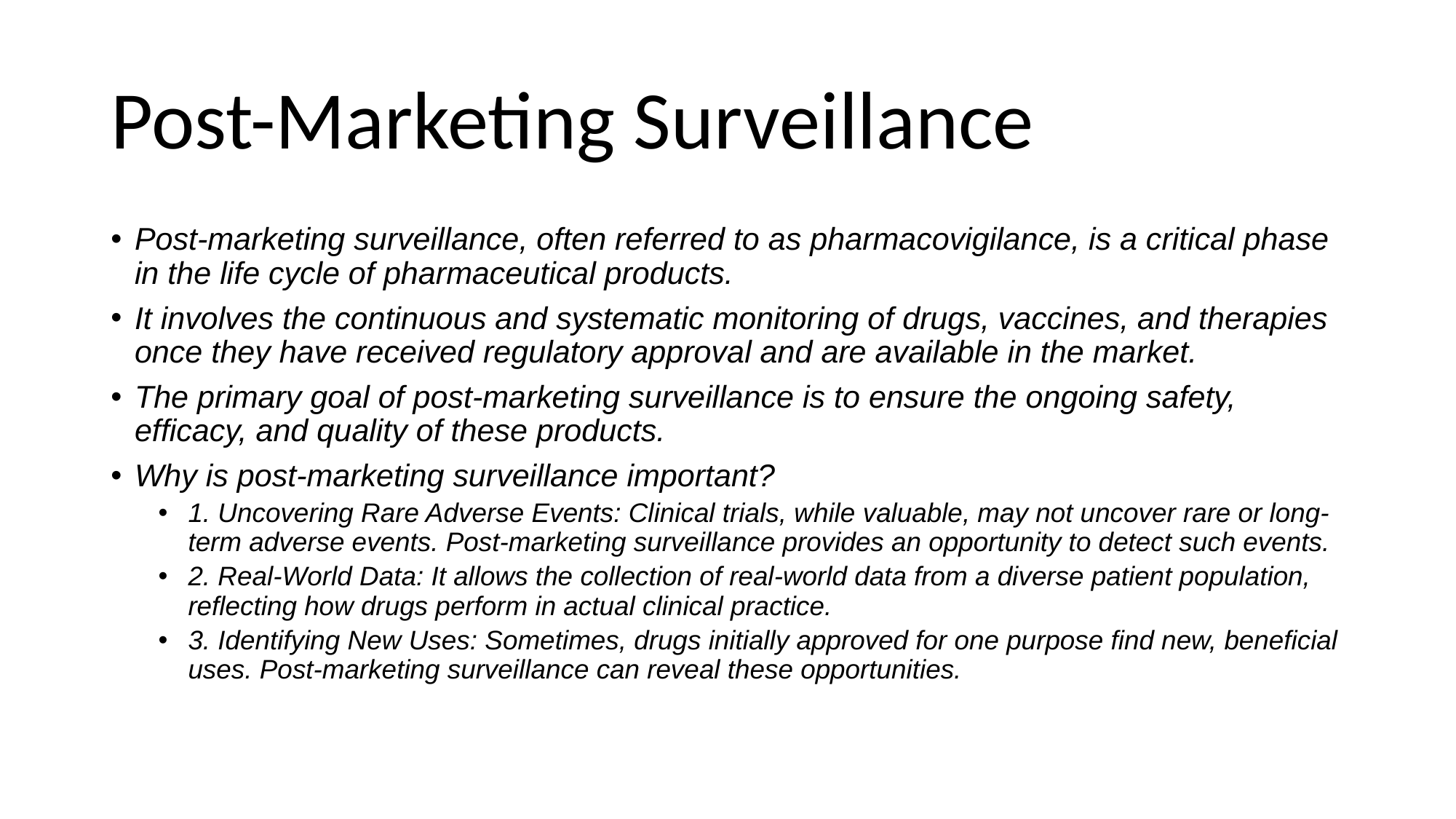

# Post-Marketing Surveillance
Post-marketing surveillance, often referred to as pharmacovigilance, is a critical phase in the life cycle of pharmaceutical products.
It involves the continuous and systematic monitoring of drugs, vaccines, and therapies once they have received regulatory approval and are available in the market.
The primary goal of post-marketing surveillance is to ensure the ongoing safety, efficacy, and quality of these products.
Why is post-marketing surveillance important?
1. Uncovering Rare Adverse Events: Clinical trials, while valuable, may not uncover rare or long-term adverse events. Post-marketing surveillance provides an opportunity to detect such events.
2. Real-World Data: It allows the collection of real-world data from a diverse patient population, reflecting how drugs perform in actual clinical practice.
3. Identifying New Uses: Sometimes, drugs initially approved for one purpose find new, beneficial uses. Post-marketing surveillance can reveal these opportunities.